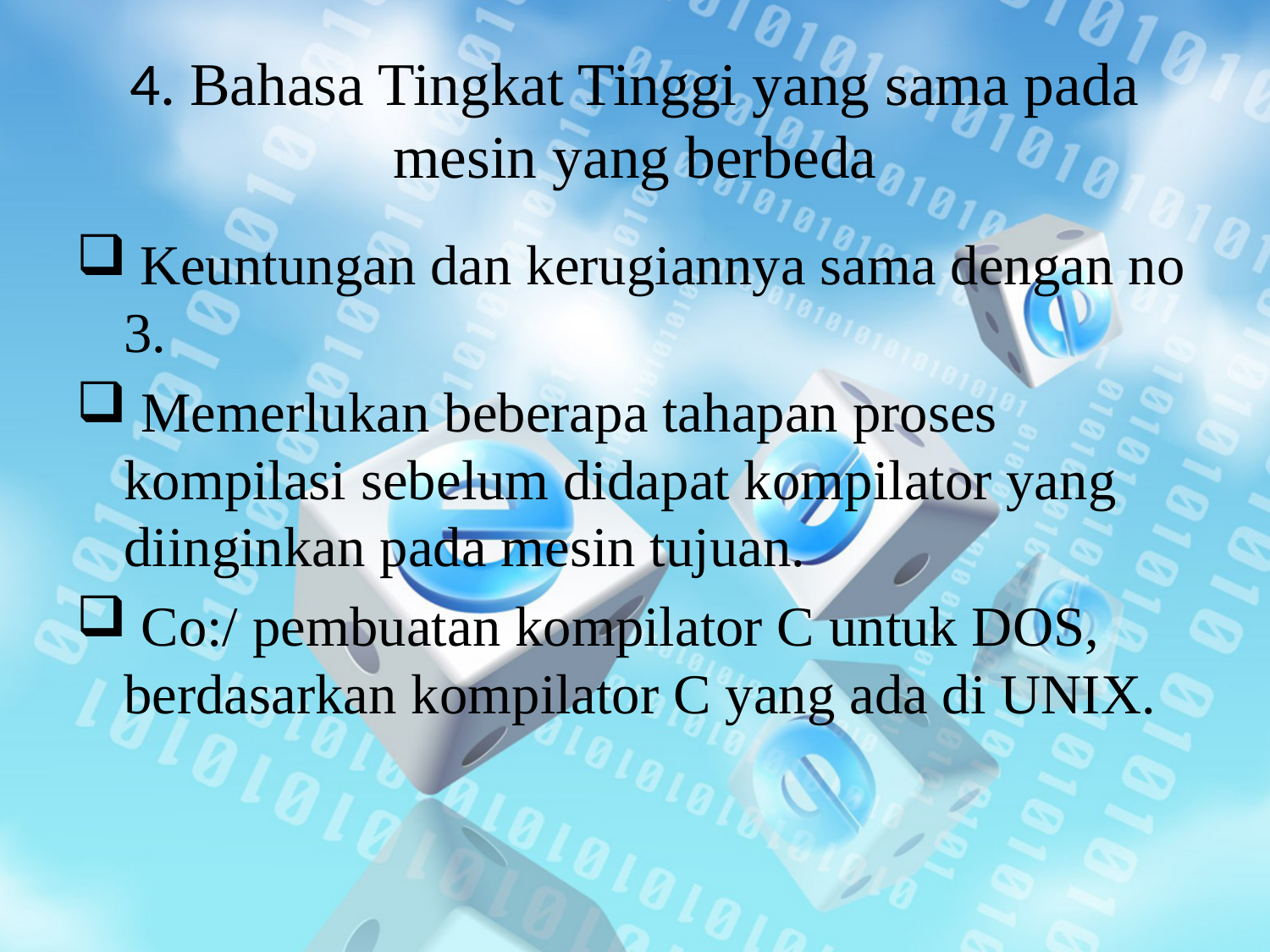

# 4. Bahasa Tingkat Tinggi yang sama pada mesin yang berbeda
 Keuntungan dan kerugiannya sama dengan no 3.
 Memerlukan beberapa tahapan proses kompilasi sebelum didapat kompilator yang diinginkan pada mesin tujuan.
 Co:/ pembuatan kompilator C untuk DOS, berdasarkan kompilator C yang ada di UNIX.